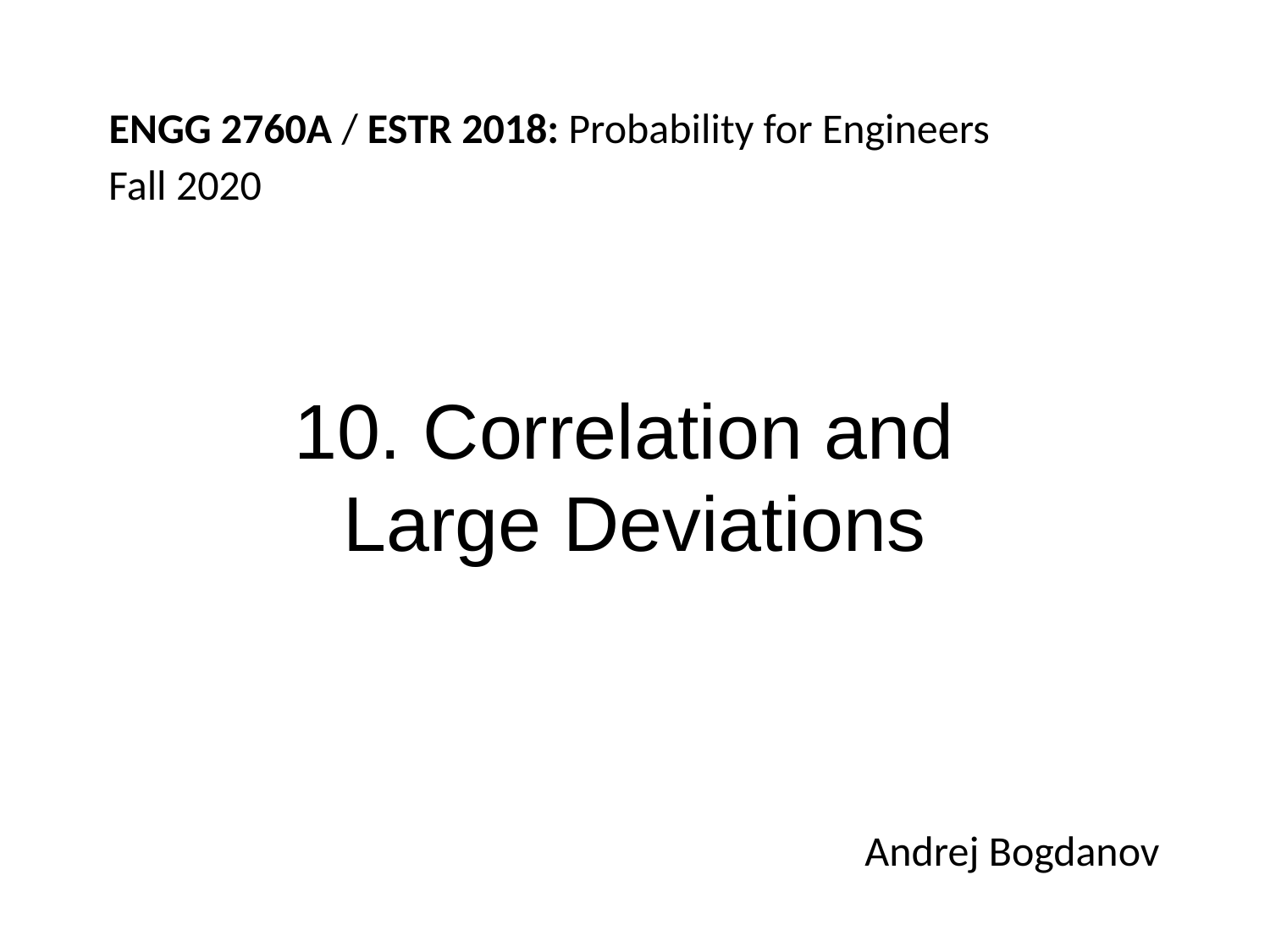

ENGG 2760A / ESTR 2018: Probability for Engineers

Fall 2020
# 10. Correlation and Large Deviations